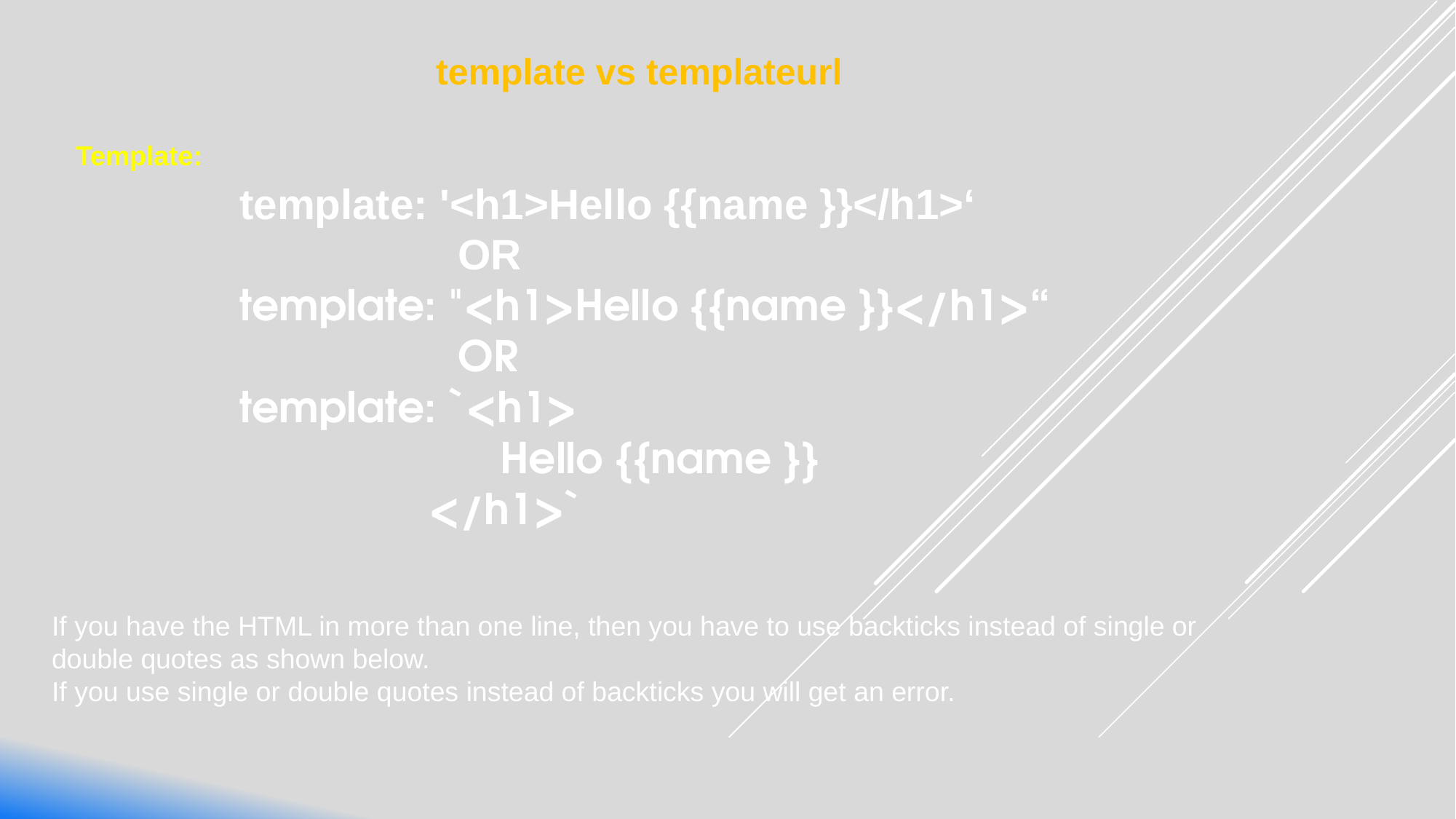

template vs templateurl
Template:

template: '<h1>Hello {{name }}</h1>‘
		OR
template: "<h1>Hello {{name }}</h1>“
		OR
template: `<h1>
                      Hello {{name }}
                </h1>`
If you have the HTML in more than one line, then you have to use backticks instead of single or double quotes as shown below.
If you use single or double quotes instead of backticks you will get an error.